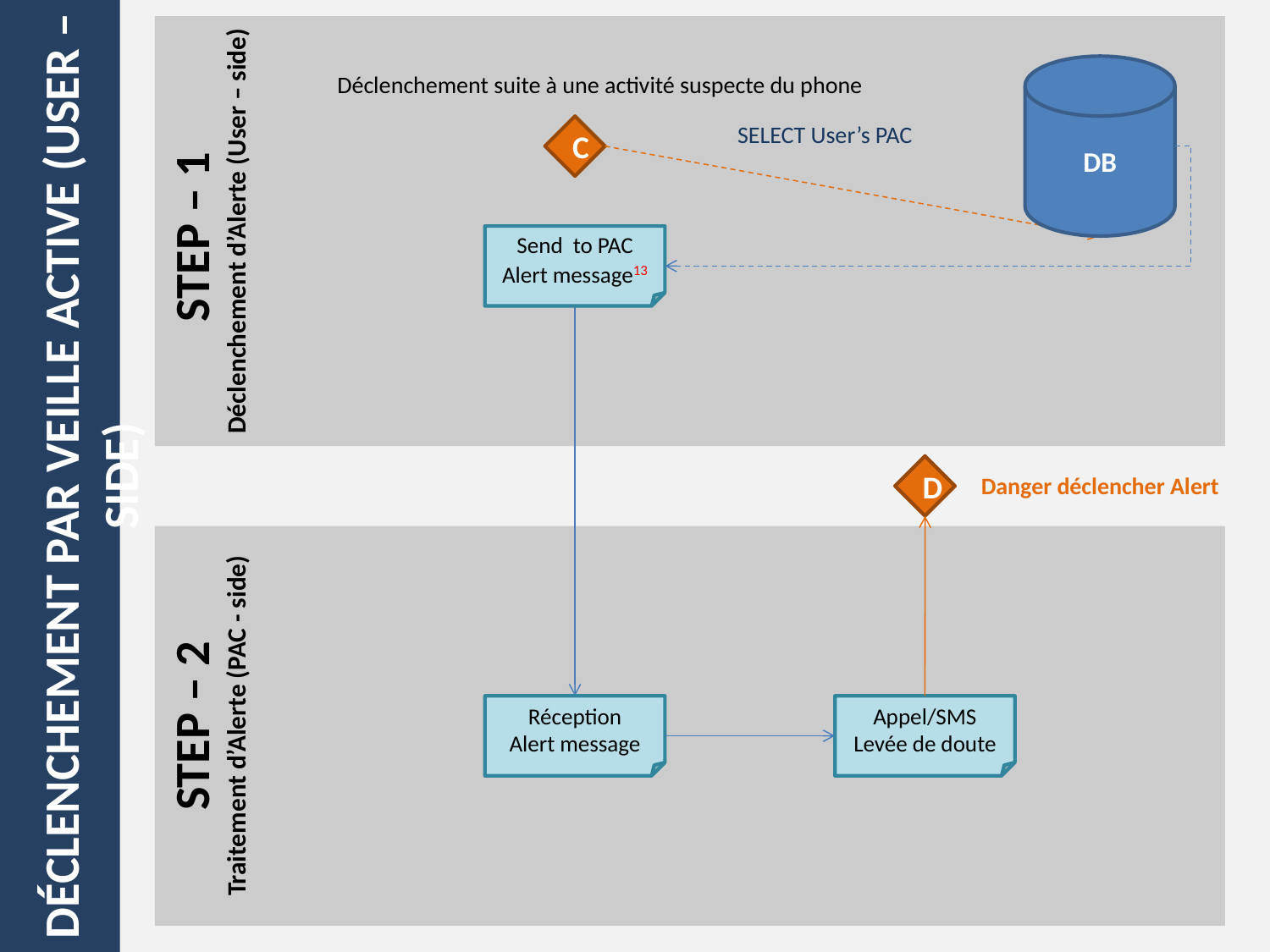

Déclenchement Par Veille Active (User – side)
STEP – 1
Déclenchement d’Alerte (User – side)
DB
Déclenchement suite à une activité suspecte du phone
SELECT User’s PAC
C
Send  to PAC
Alert message13
D
Danger déclencher Alert
STEP – 2
Traitement d’Alerte (PAC - side)
Réception
Alert message
Appel/SMS
Levée de doute
B